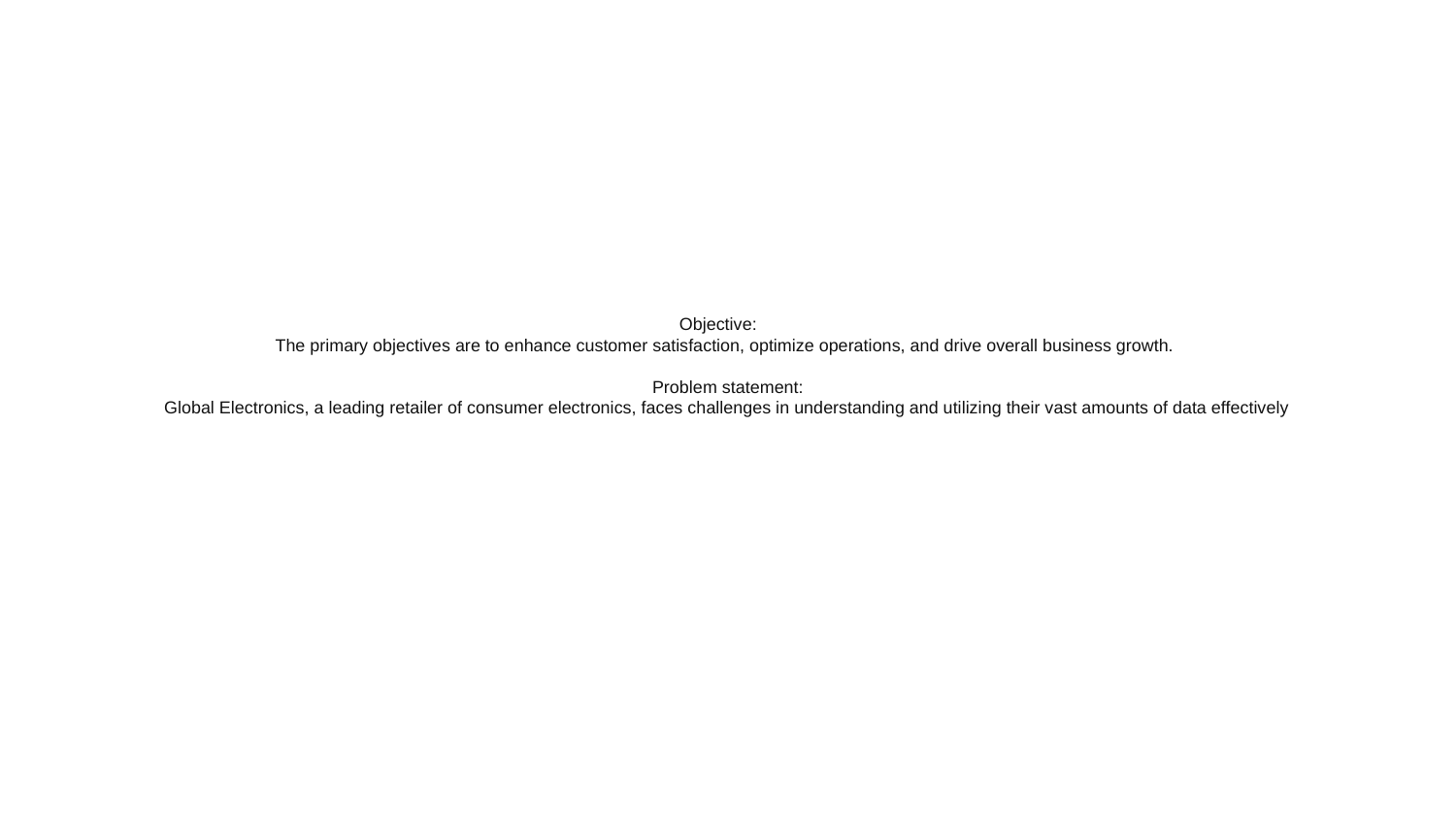

# Objective: The primary objectives are to enhance customer satisfaction, optimize operations, and drive overall business growth.  Problem statement: Global Electronics, a leading retailer of consumer electronics, faces challenges in understanding and utilizing their vast amounts of data effectively